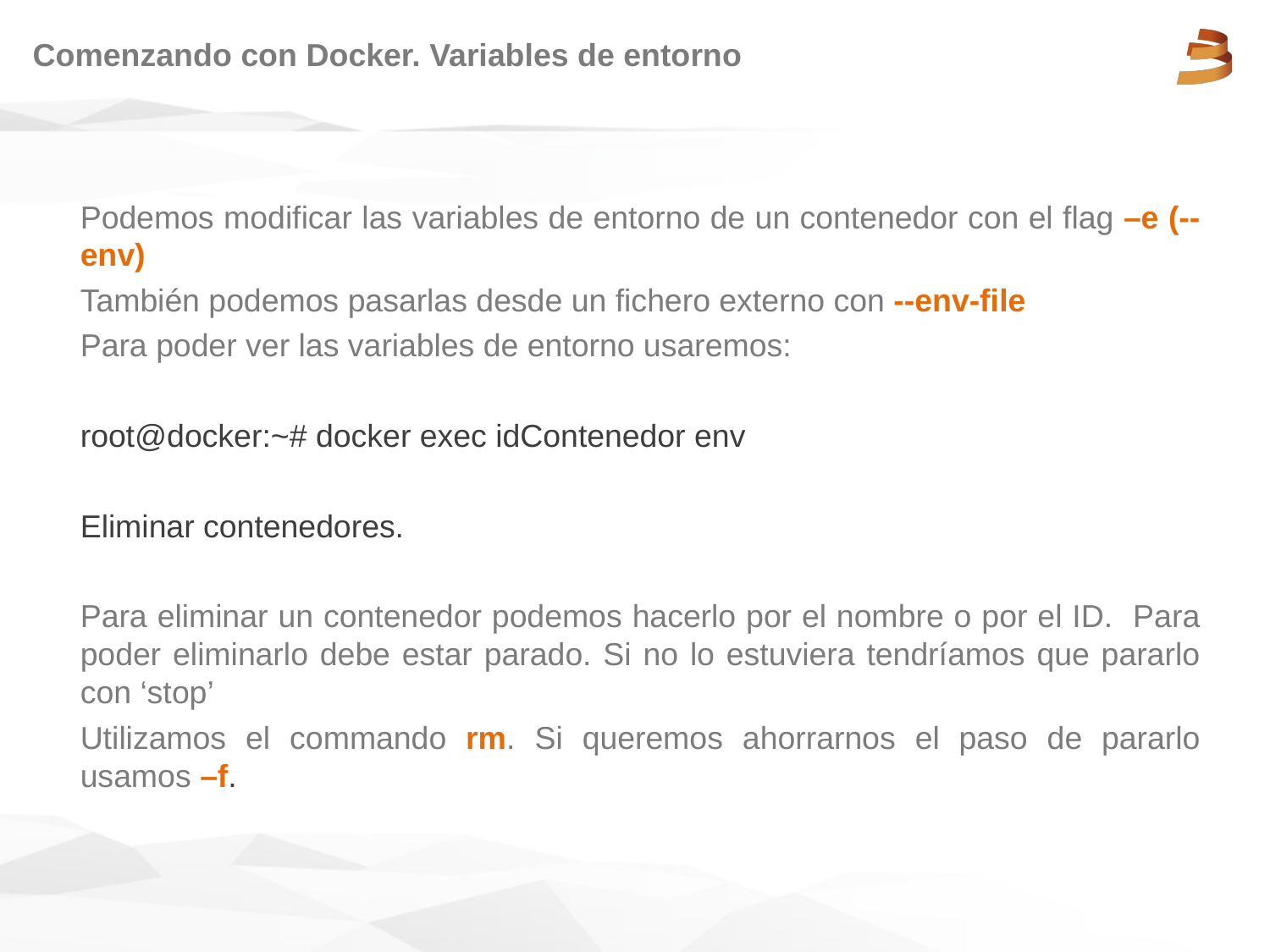

# Comenzando con Docker. Variables de entorno
Podemos modificar las variables de entorno de un contenedor con el flag –e (--env)
También podemos pasarlas desde un fichero externo con --env-file
Para poder ver las variables de entorno usaremos:

root@docker:~# docker exec idContenedor env

Eliminar contenedores.

Para eliminar un contenedor podemos hacerlo por el nombre o por el ID.  Para poder eliminarlo debe estar parado. Si no lo estuviera tendríamos que pararlo con ‘stop’
Utilizamos el commando rm. Si queremos ahorrarnos el paso de pararlo usamos –f.